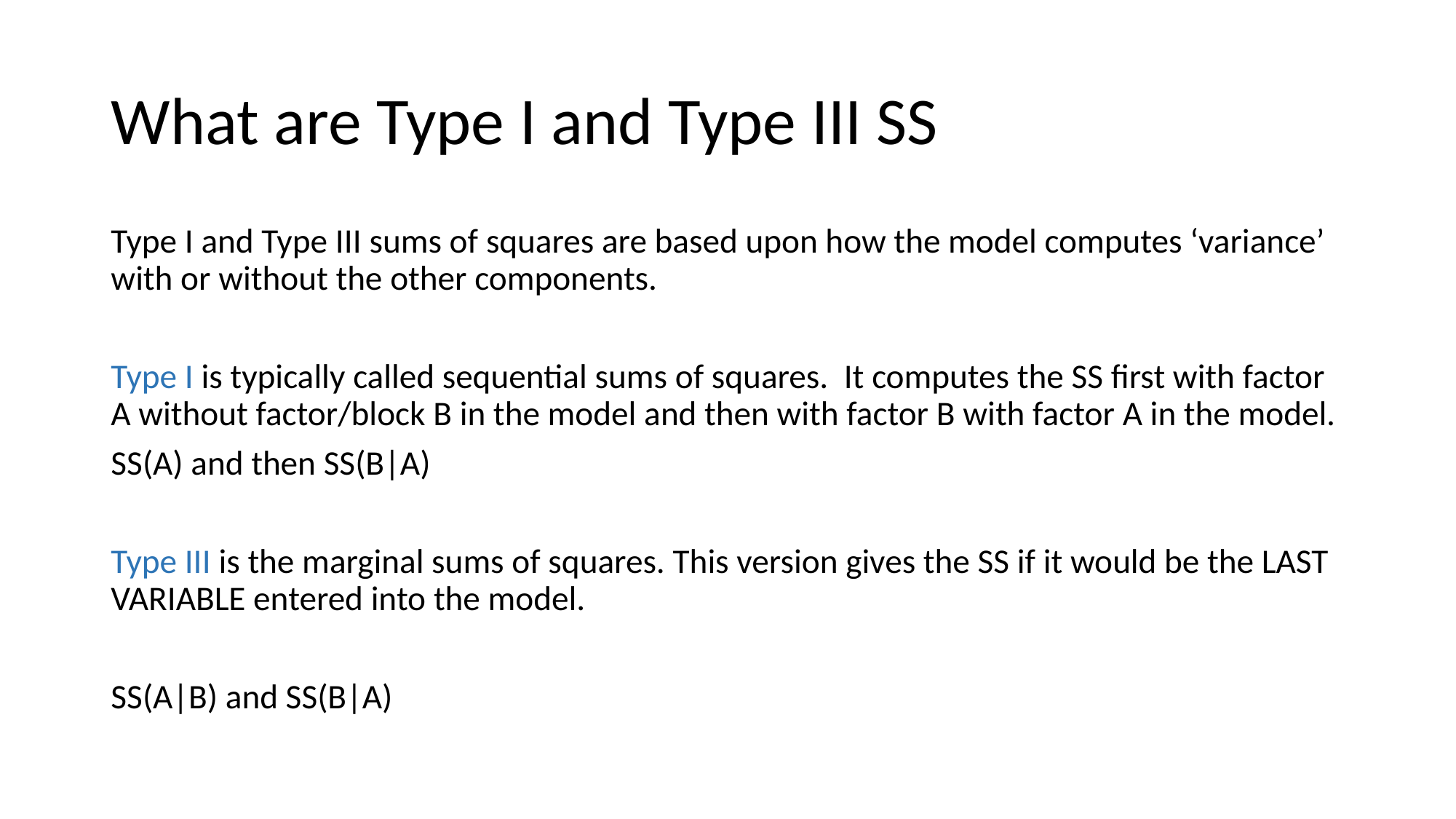

# What are Type I and Type III SS
Type I and Type III sums of squares are based upon how the model computes ‘variance’ with or without the other components.

Type I is typically called sequential sums of squares.  It computes the SS first with factor A without factor/block B in the model and then with factor B with factor A in the model.
SS(A) and then SS(B|A)

Type III is the marginal sums of squares. This version gives the SS if it would be the LAST VARIABLE entered into the model.

SS(A|B) and SS(B|A)